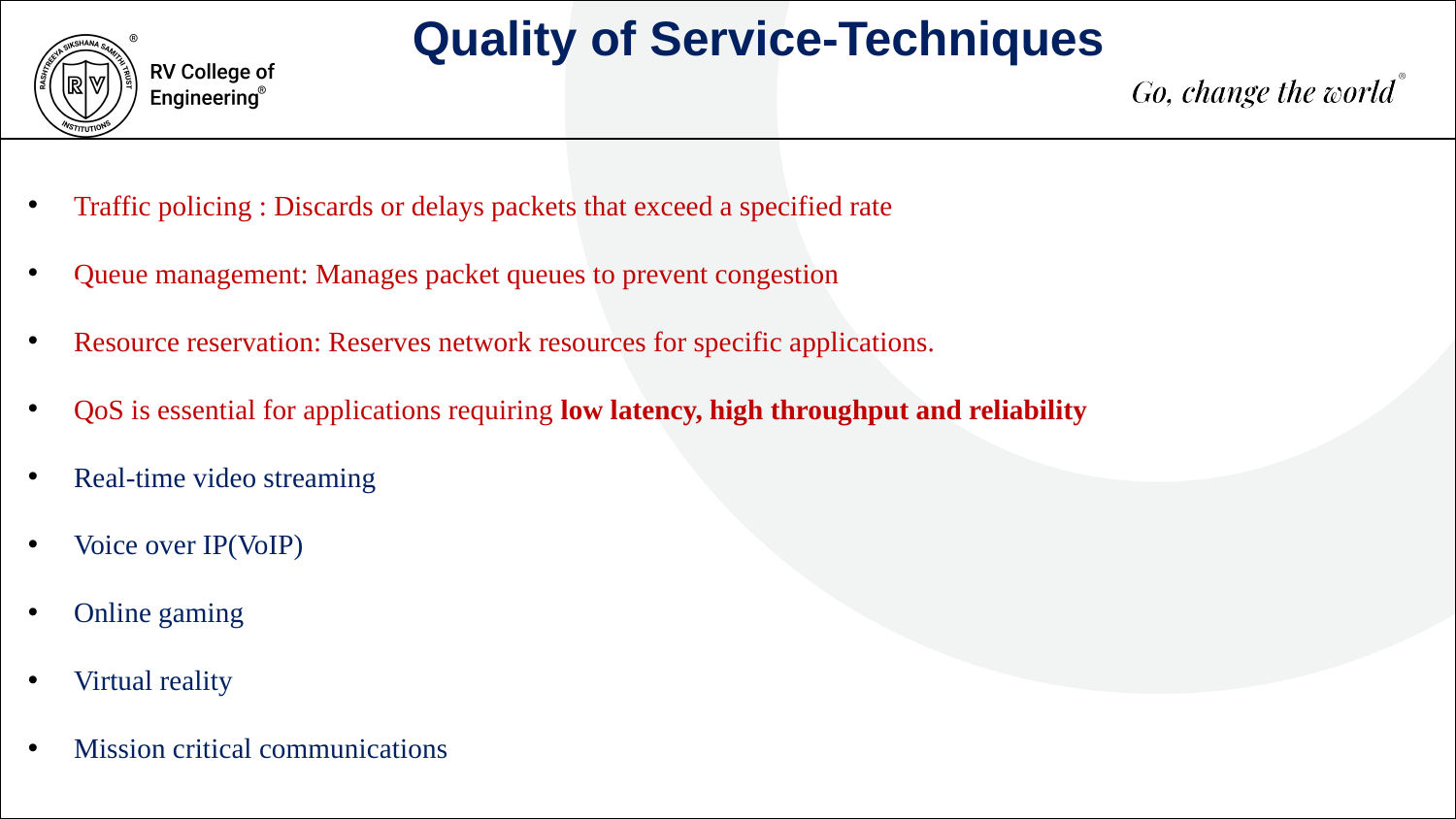

Quality of Service-Techniques

Traffic policing : Discards or delays packets that exceed a specified rate

Queue management: Manages packet queues to prevent congestion

Resource reservation: Reserves network resources for specific applications.

QoS is essential for applications requiring low latency, high throughput and reliability

Real-time video streaming

Voice over IP(VoIP)

Online gaming

Virtual reality

Mission critical communications

500